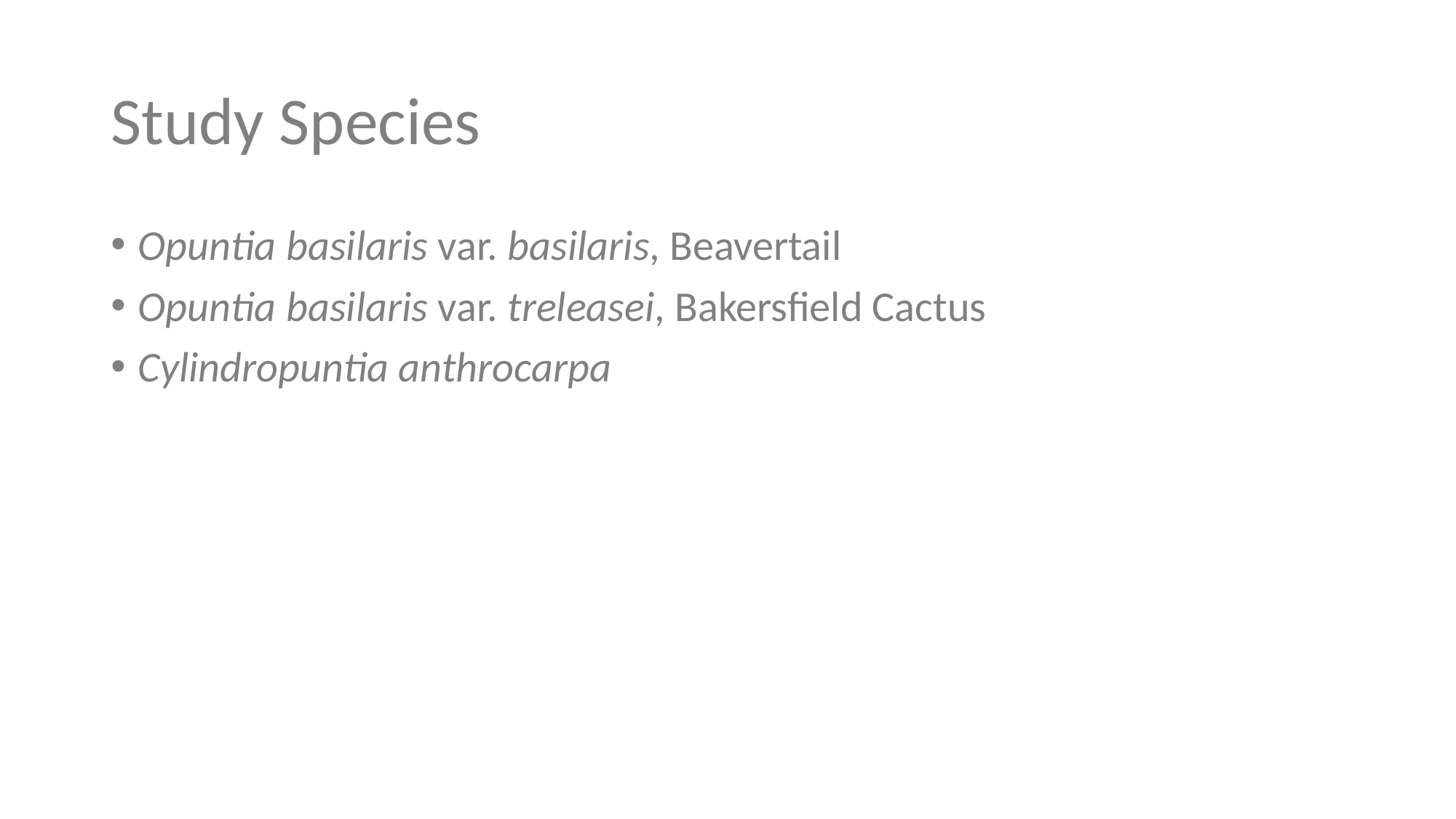

# Study Species
Opuntia basilaris var. basilaris, Beavertail
Opuntia basilaris var. treleasei, Bakersfield Cactus
Cylindropuntia anthrocarpa